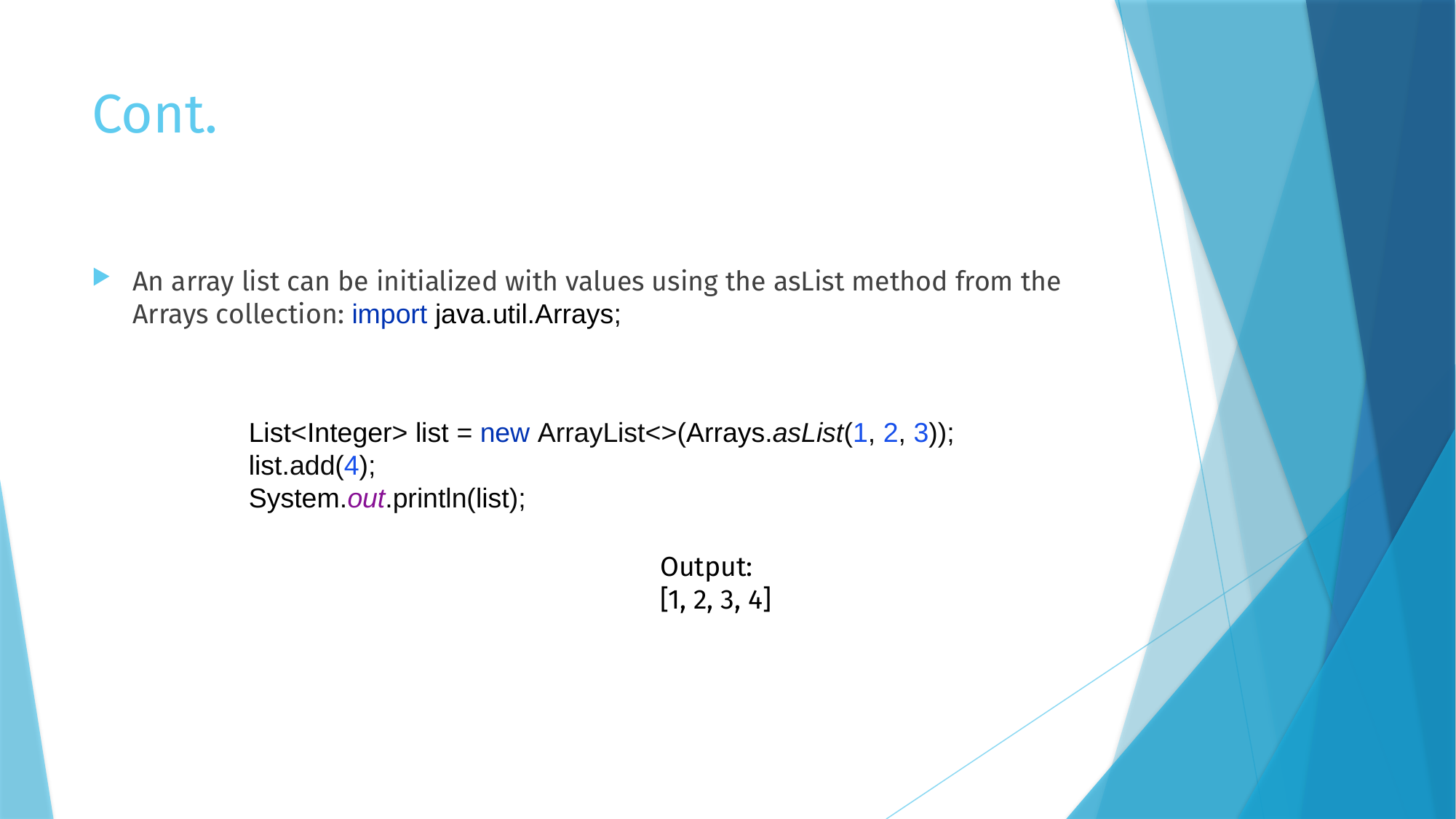

# Cont.
An array list can be initialized with values using the asList method from the Arrays collection: import java.util.Arrays;

List<Integer> list = new ArrayList<>(Arrays.asList(1, 2, 3));
list.add(4);
System.out.println(list);
Output:
[1, 2, 3, 4]